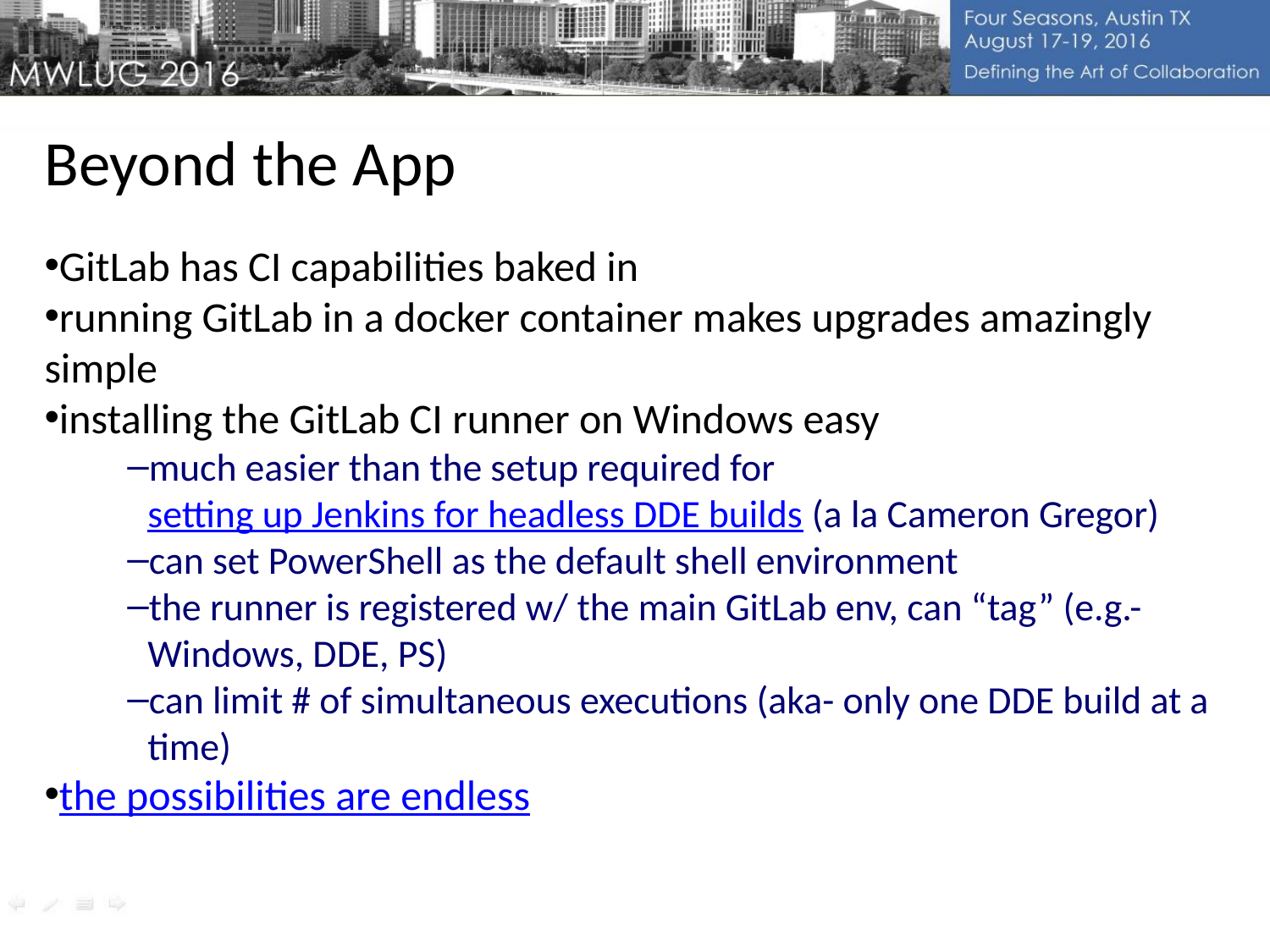

Beyond the App
GitLab has CI capabilities baked in
running GitLab in a docker container makes upgrades amazingly simple
installing the GitLab CI runner on Windows easy
much easier than the setup required for setting up Jenkins for headless DDE builds (a la Cameron Gregor)
can set PowerShell as the default shell environment
the runner is registered w/ the main GitLab env, can “tag” (e.g.- Windows, DDE, PS)
can limit # of simultaneous executions (aka- only one DDE build at a time)
the possibilities are endless